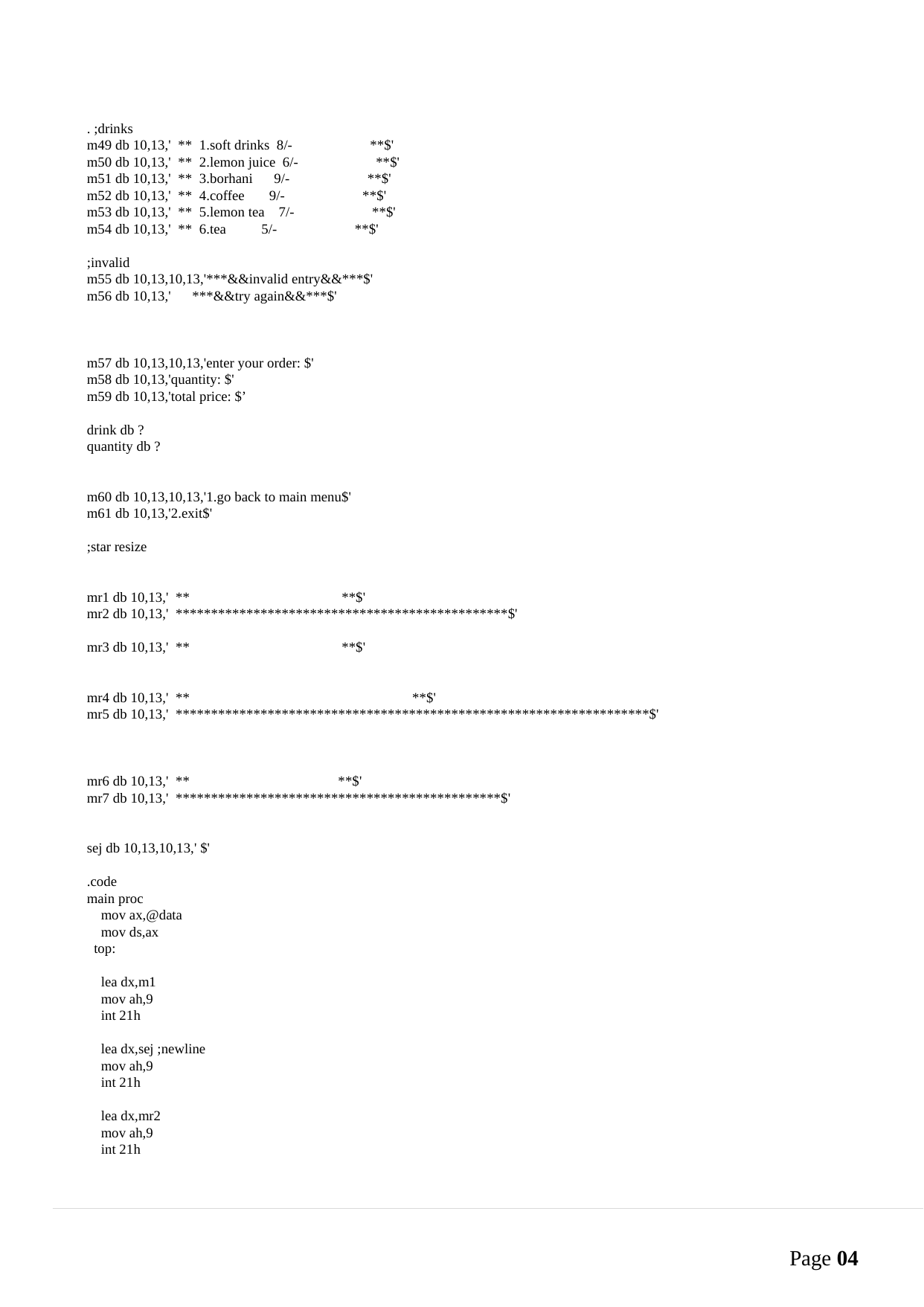

. ;drinks
m49 db 10,13,'  **  1.soft drinks  8/-                      **$'
m50 db 10,13,'  **  2.lemon juice  6/-                      **$'
m51 db 10,13,'  **  3.borhani      9/-                      **$'
m52 db 10,13,'  **  4.coffee       9/-                      **$'
m53 db 10,13,'  **  5.lemon tea    7/-                      **$'
m54 db 10,13,'  **  6.tea          5/-                      **$'

;invalid
m55 db 10,13,10,13,'***&&invalid entry&&***$'
m56 db 10,13,'      ***&&try again&&***$'

m57 db 10,13,10,13,'enter your order: $'
m58 db 10,13,'quantity: $'
m59 db 10,13,'total price: $’

drink db ?
quantity db ?

m60 db 10,13,10,13,'1.go back to main menu$'
m61 db 10,13,'2.exit$'

;star resize

mr1 db 10,13,'  **                                           **$'
mr2 db 10,13,'  ***********************************************$'

mr3 db 10,13,'  **                                           **$'

mr4 db 10,13,'  **                                                               **$'
mr5 db 10,13,'  *******************************************************************$'

mr6 db 10,13,'  **                                          **$'
mr7 db 10,13,'  **********************************************$'

sej db 10,13,10,13,' $'

.code
main proc
    mov ax,@data
    mov ds,ax
  top:

    lea dx,m1
    mov ah,9
    int 21h

    lea dx,sej ;newline
    mov ah,9
    int 21h

    lea dx,mr2
    mov ah,9
    int 21h

Page 04